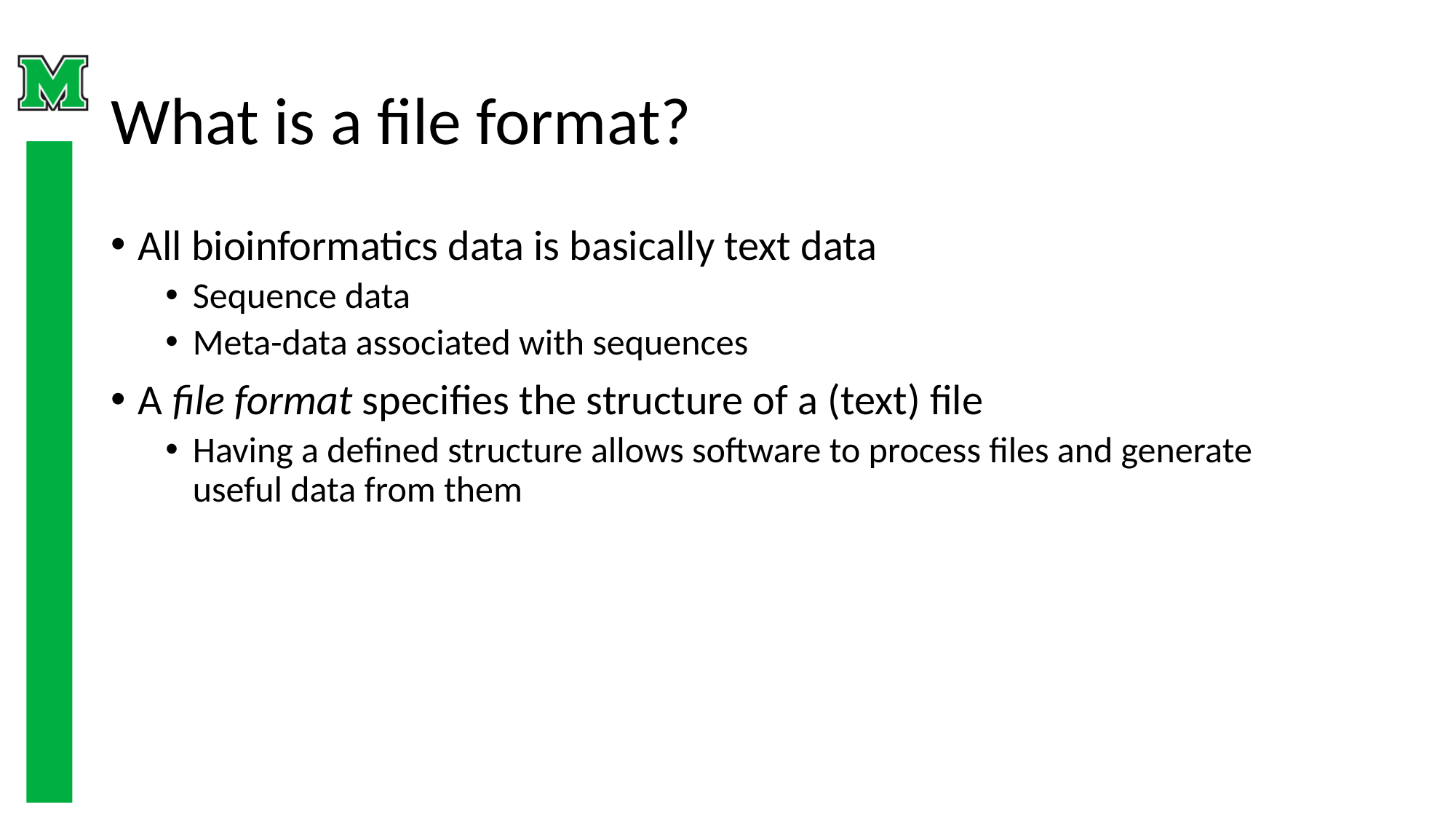

# What is a file format?
All bioinformatics data is basically text data
Sequence data
Meta-data associated with sequences
A file format specifies the structure of a (text) file
Having a defined structure allows software to process files and generate useful data from them